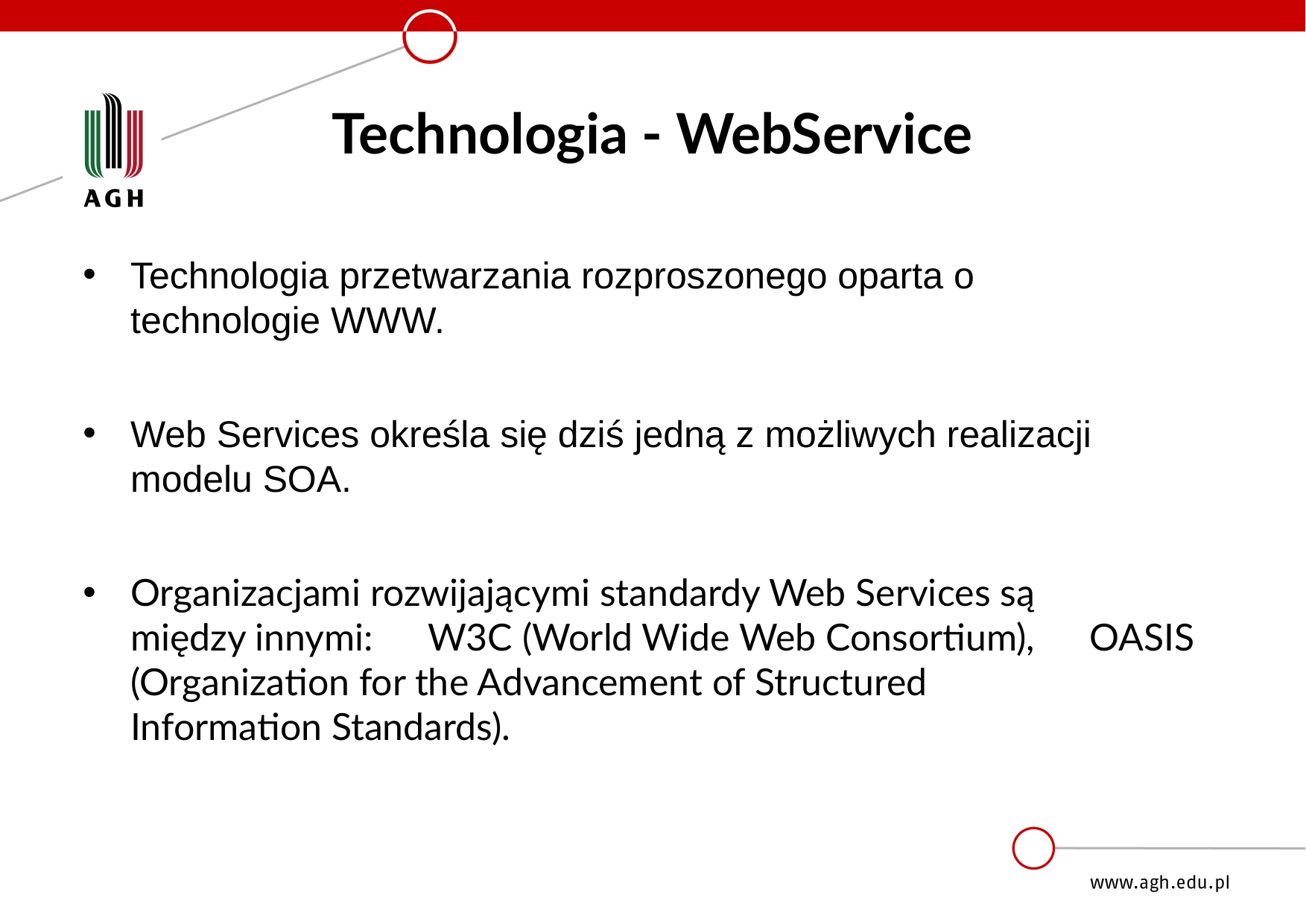

# Technologia - WebService
Technologia przetwarzania rozproszonego oparta o  technologie WWW.

Web Services określa się dziś jedną z możliwych realizacji modelu SOA.

Organizacjami rozwijającymi standardy Web Services są między innymi: W3C (World Wide Web Consortium), OASIS  (Organization for the Advancement of Structured  Information Standards).